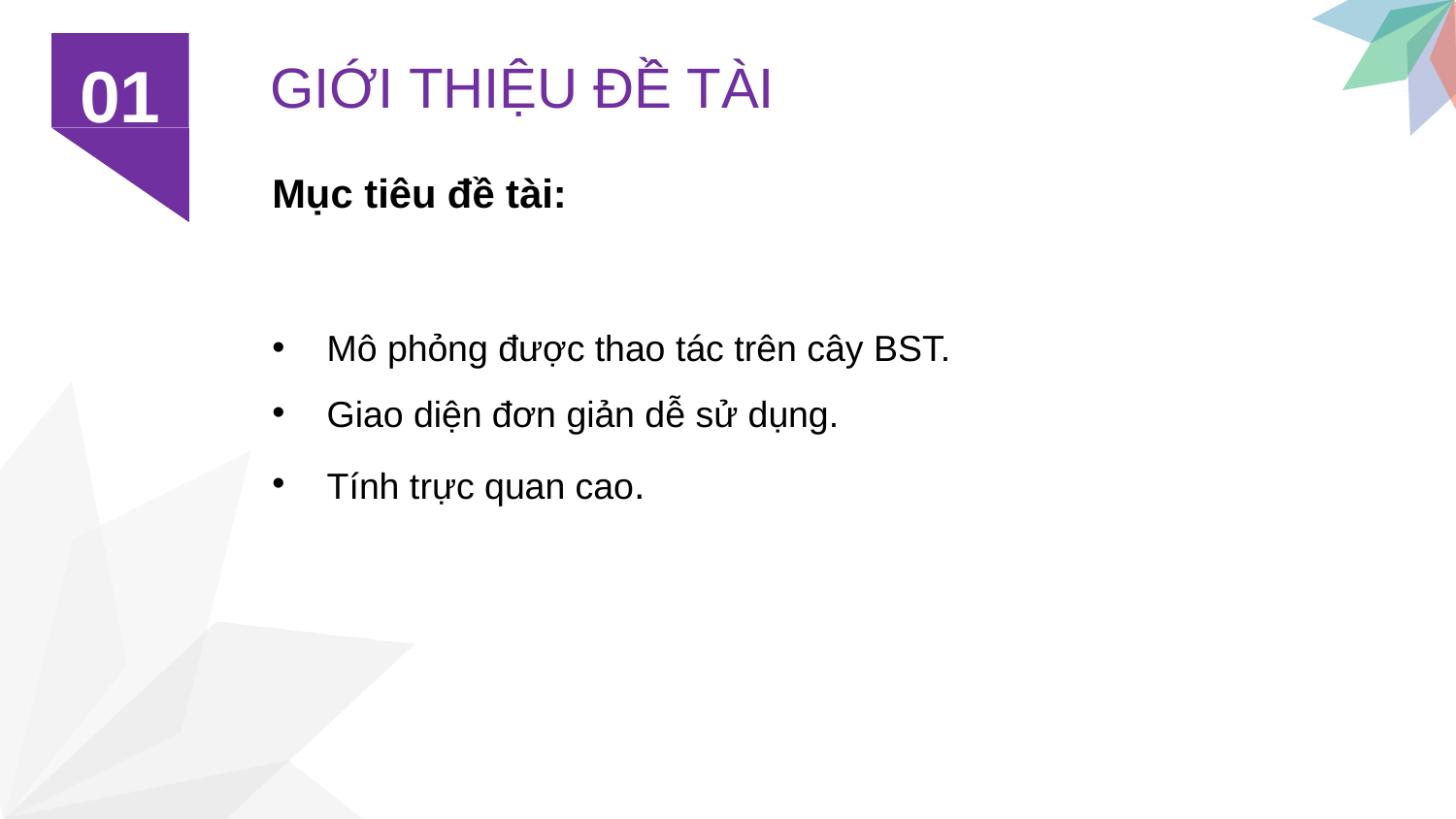

GIỚI THIỆU ĐỀ TÀI
01
Mục tiêu đề tài:

Mô phỏng được thao tác trên cây BST.
Giao diện đơn giản dễ sử dụng.
Tính trực quan cao.